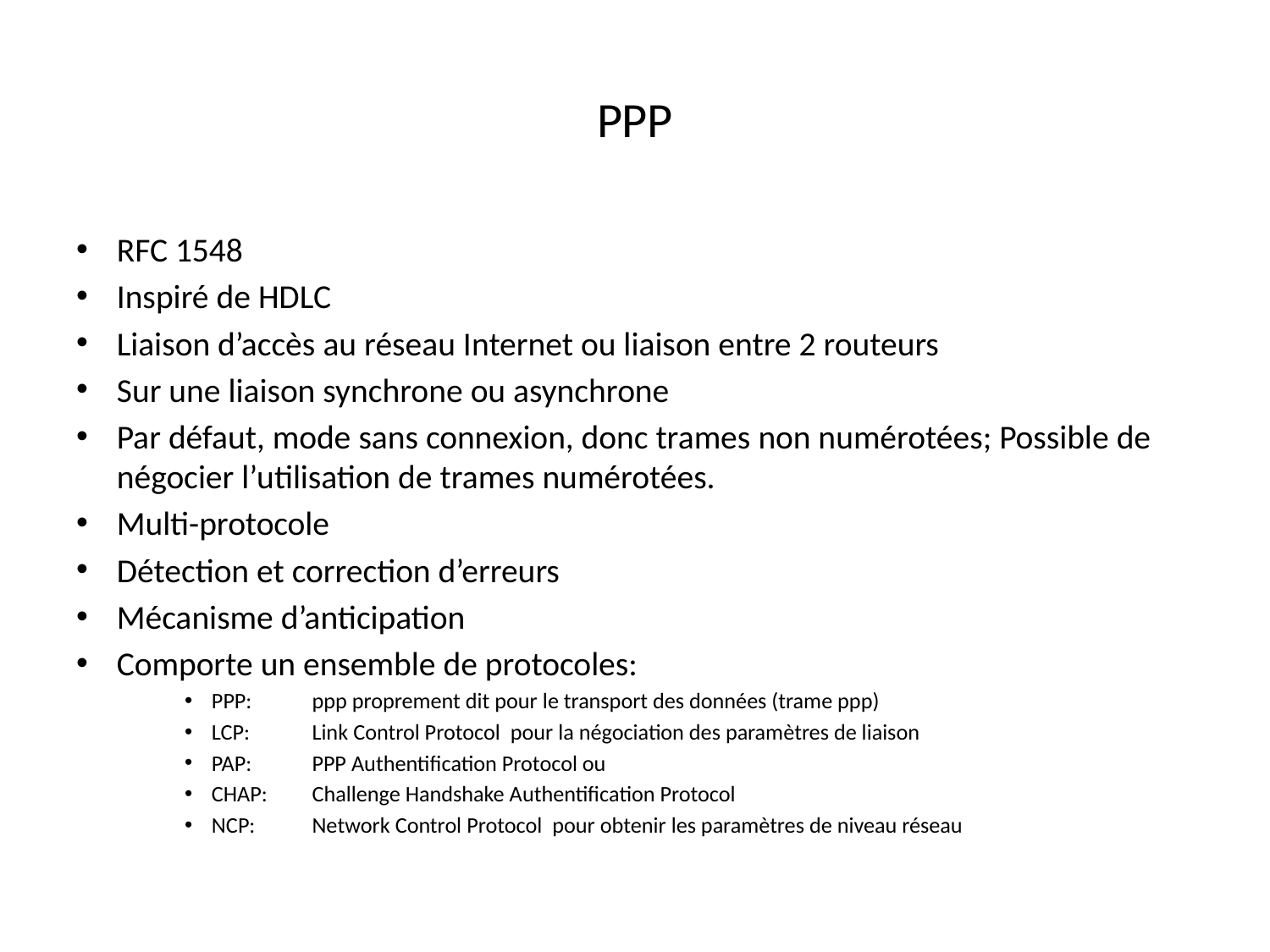

# PPP
RFC 1548
Inspiré de HDLC
Liaison d’accès au réseau Internet ou liaison entre 2 routeurs
Sur une liaison synchrone ou asynchrone
Par défaut, mode sans connexion, donc trames non numérotées; Possible de négocier l’utilisation de trames numérotées.
Multi-protocole
Détection et correction d’erreurs
Mécanisme d’anticipation
Comporte un ensemble de protocoles:
PPP: 	ppp proprement dit pour le transport des données (trame ppp)
LCP:	Link Control Protocol  pour la négociation des paramètres de liaison
PAP:	PPP Authentification Protocol ou
CHAP:	Challenge Handshake Authentification Protocol
NCP:	Network Control Protocol  pour obtenir les paramètres de niveau réseau